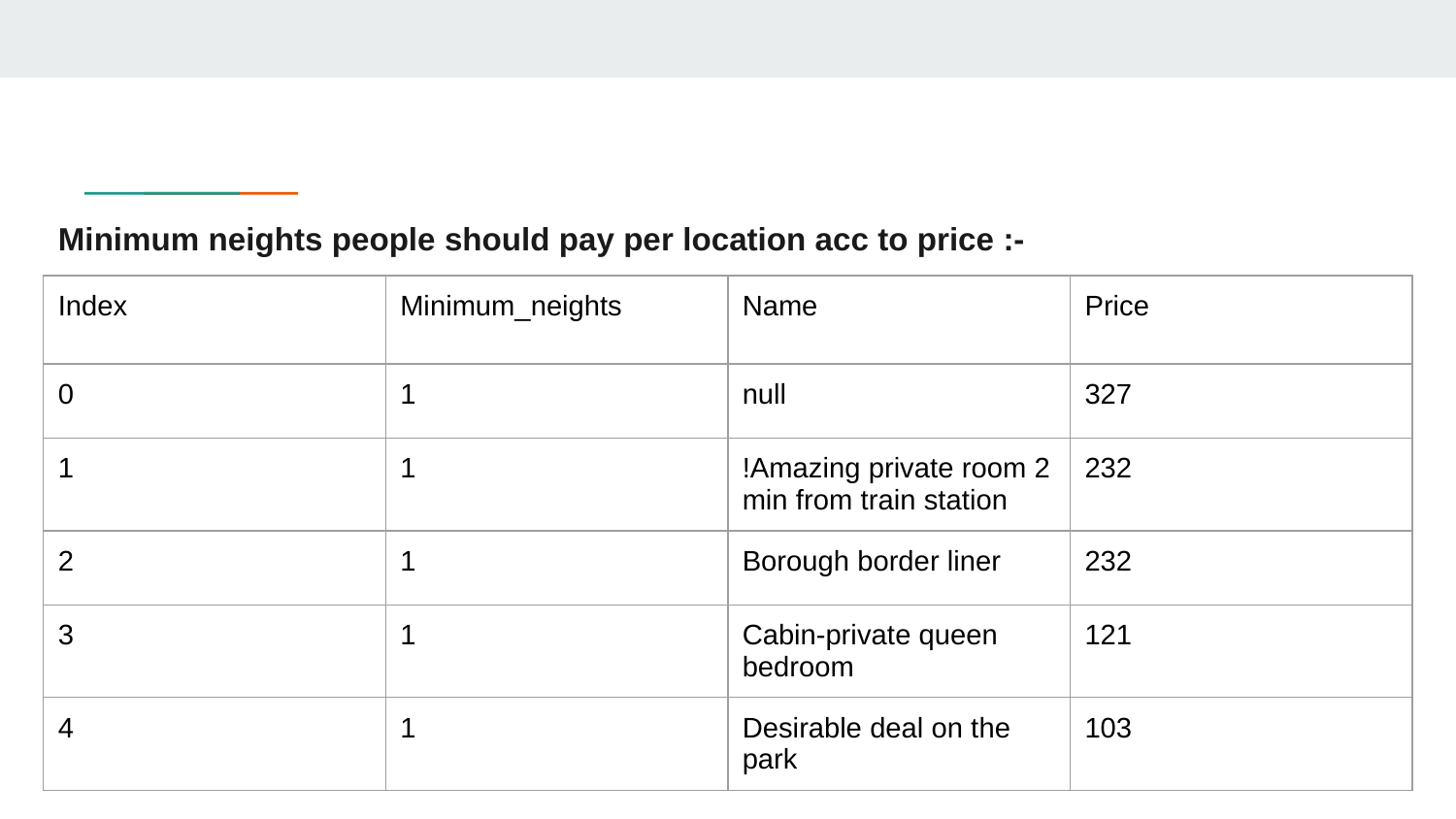

# Minimum neights people should pay per location acc to price :-
| Index | Minimum\_neights | Name | Price |
| --- | --- | --- | --- |
| 0 | 1 | null | 327 |
| 1 | 1 | !Amazing private room 2 min from train station | 232 |
| 2 | 1 | Borough border liner | 232 |
| 3 | 1 | Cabin-private queen bedroom | 121 |
| 4 | 1 | Desirable deal on the park | 103 |